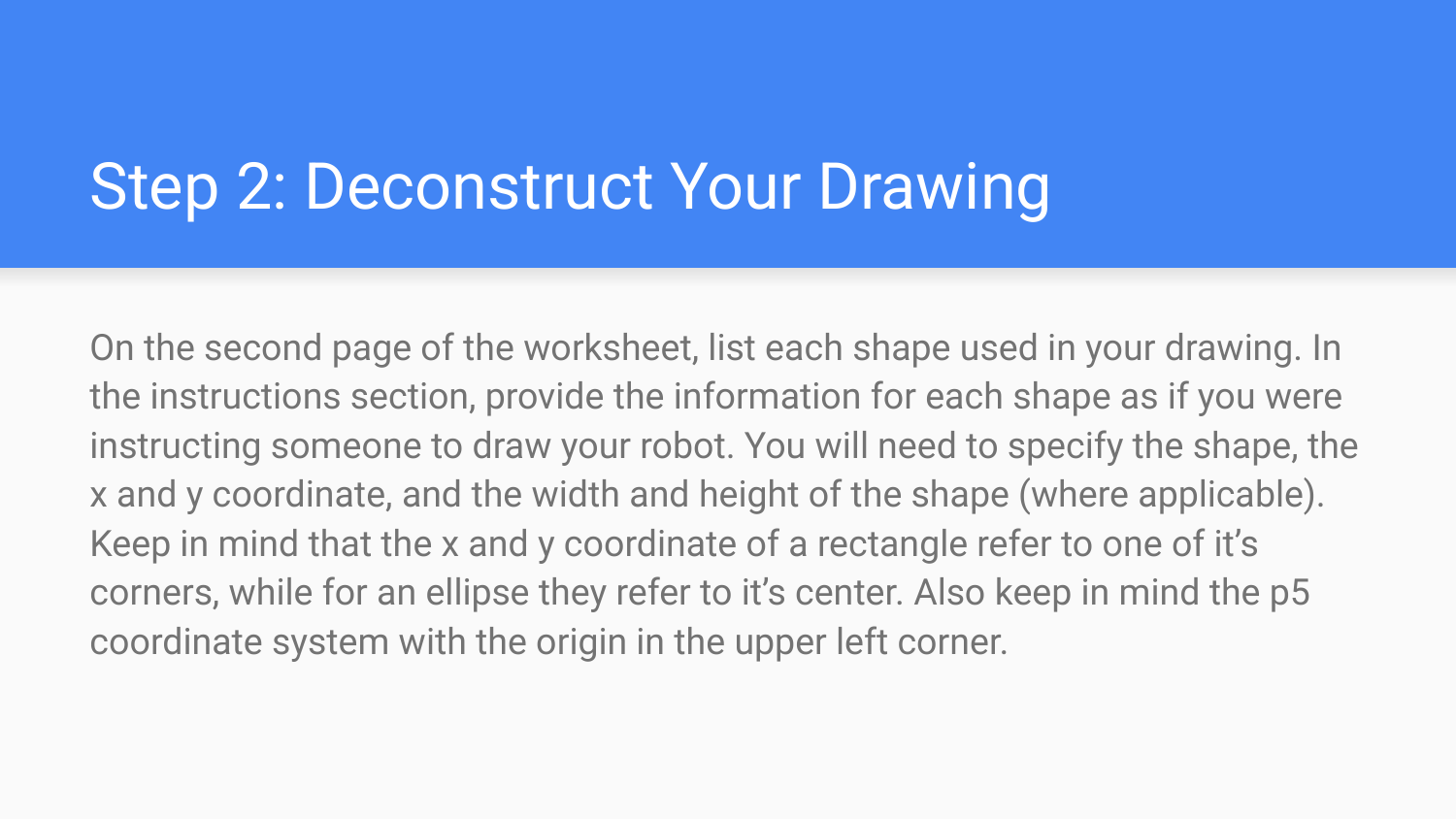

# Step 2: Deconstruct Your Drawing
On the second page of the worksheet, list each shape used in your drawing. In the instructions section, provide the information for each shape as if you were instructing someone to draw your robot. You will need to specify the shape, the x and y coordinate, and the width and height of the shape (where applicable). Keep in mind that the x and y coordinate of a rectangle refer to one of it’s corners, while for an ellipse they refer to it’s center. Also keep in mind the p5 coordinate system with the origin in the upper left corner.